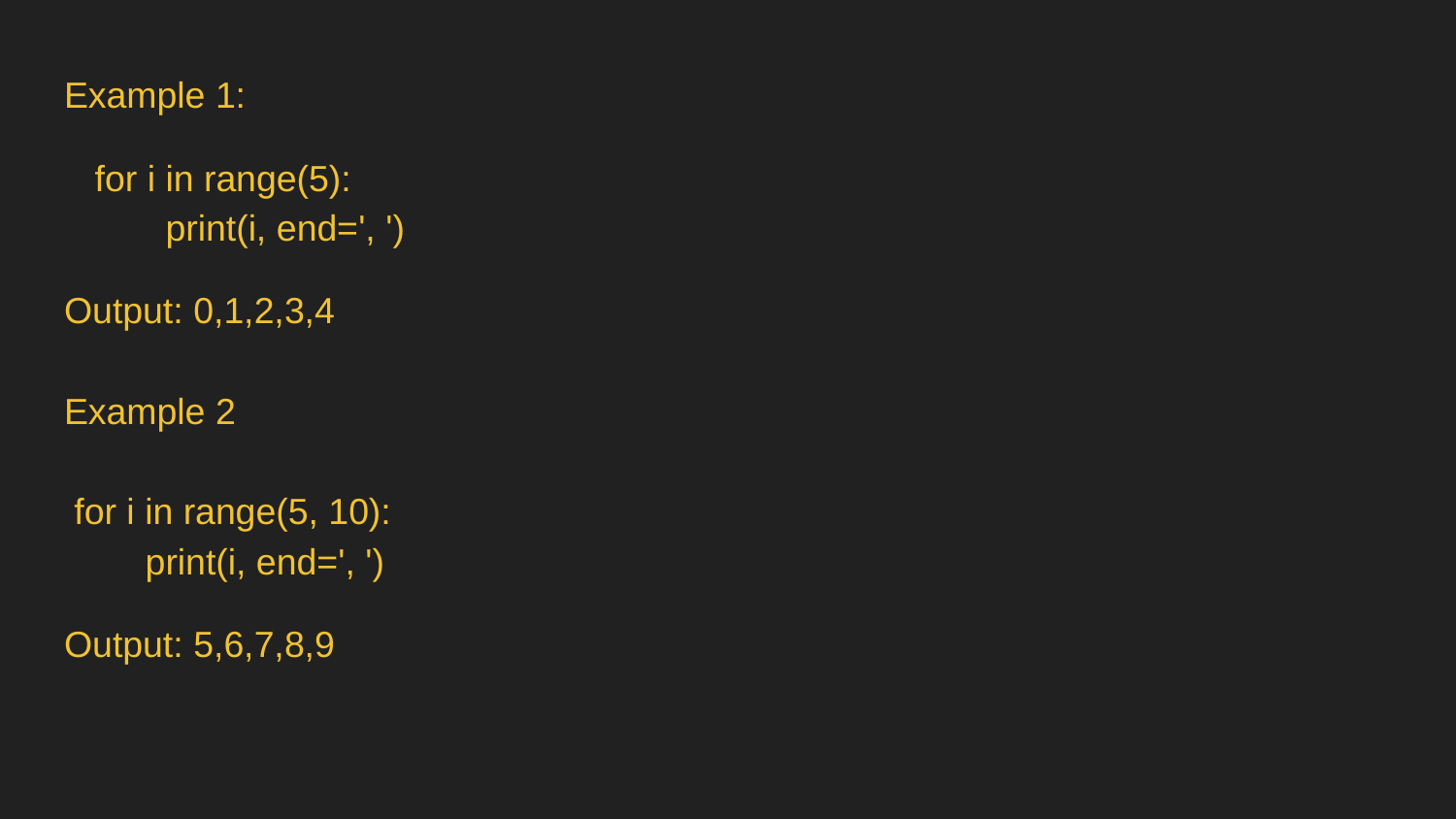

Example 1:
   for i in range(5):
          print(i, end=', ')
Output: 0,1,2,3,4
Example 2
 for i in range(5, 10):
        print(i, end=', ')
Output: 5,6,7,8,9